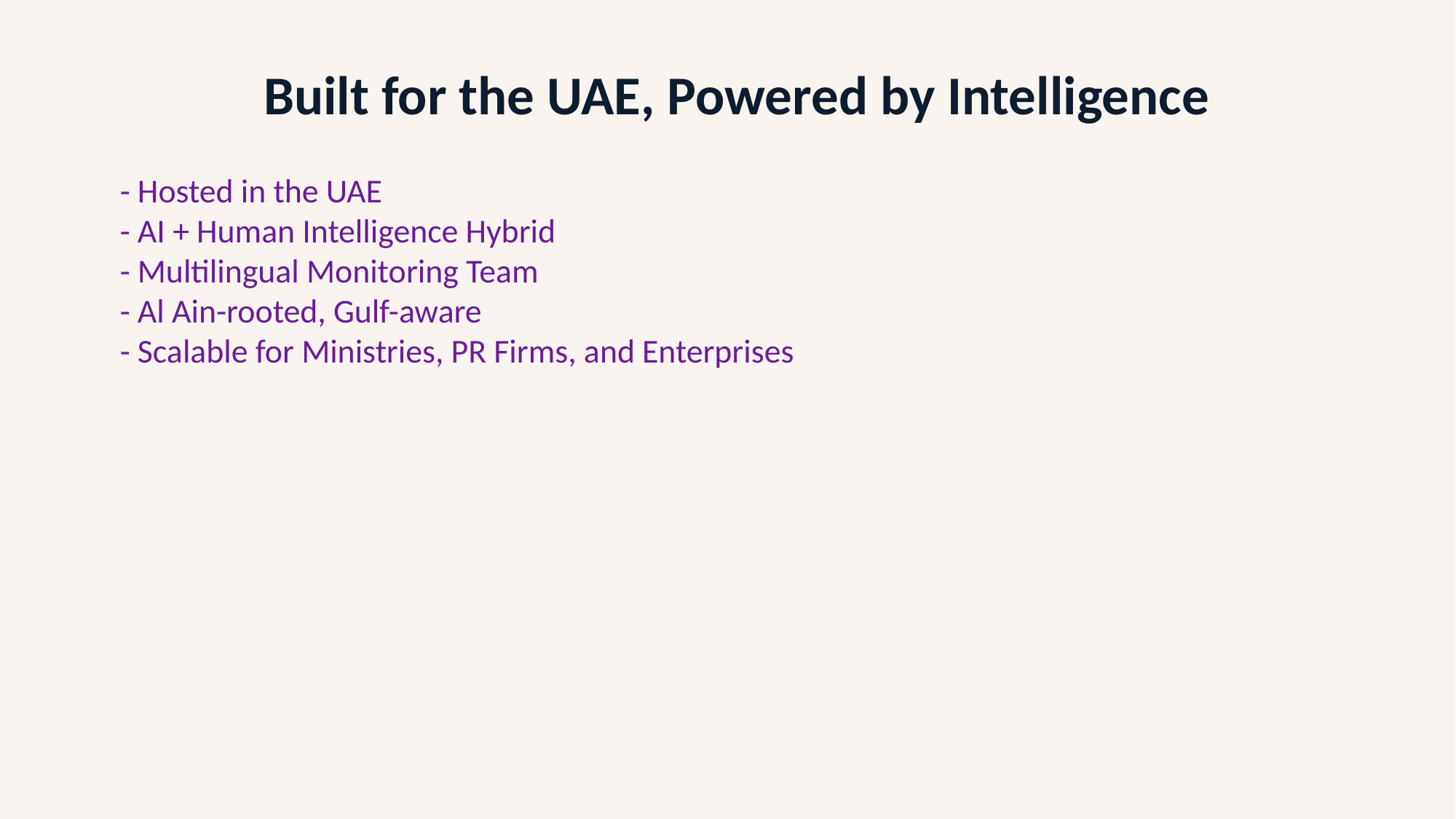

Built for the UAE, Powered by Intelligence
- Hosted in the UAE
- AI + Human Intelligence Hybrid
- Multilingual Monitoring Team
- Al Ain-rooted, Gulf-aware
- Scalable for Ministries, PR Firms, and Enterprises